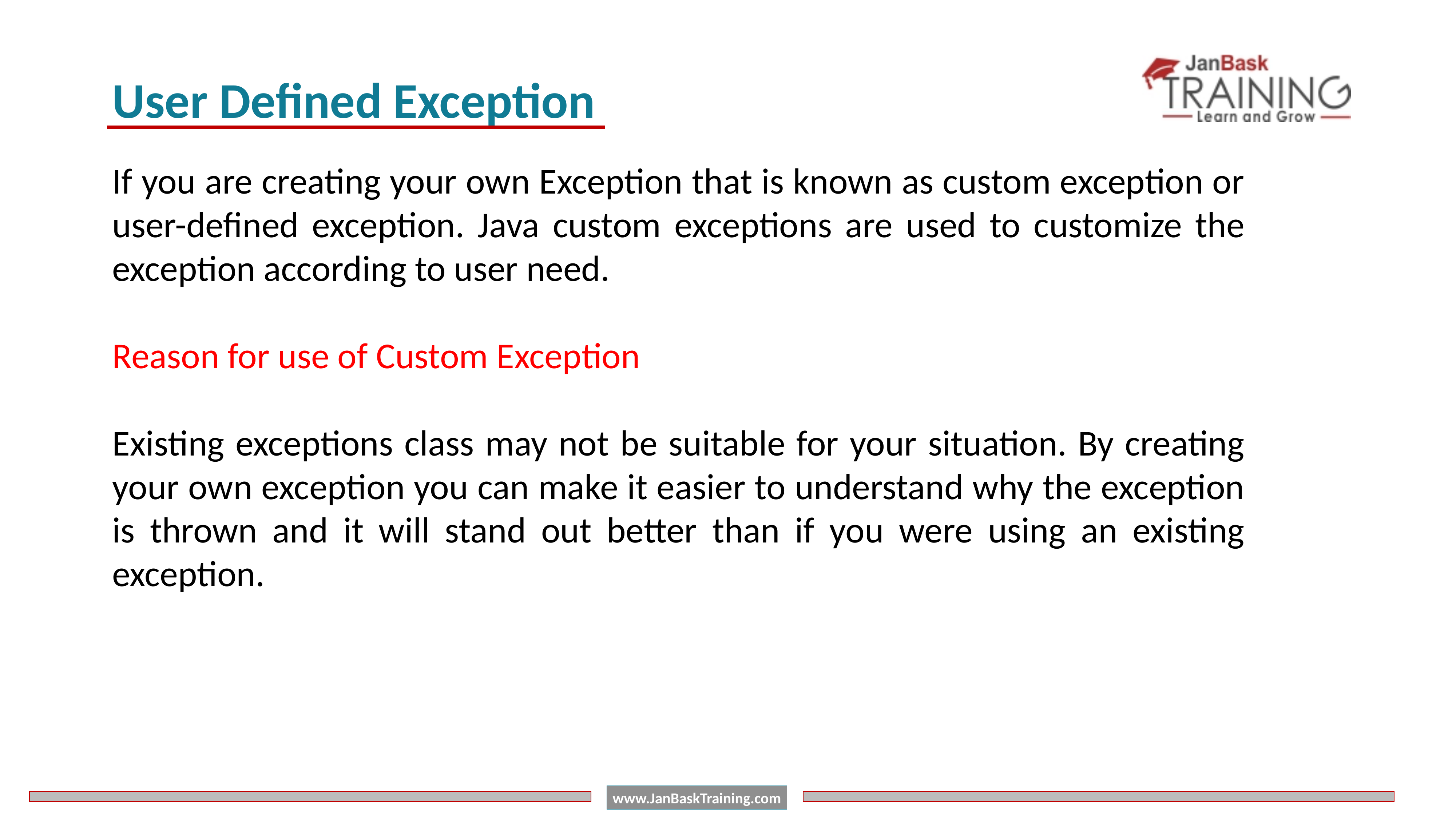

User Defined Exception

If you are creating your own Exception that is known as custom exception or user-defined exception. Java custom exceptions are used to customize the exception according to user need.

Reason for use of Custom Exception

Existing exceptions class may not be suitable for your situation. By creating your own exception you can make it easier to understand why the exception is thrown and it will stand out better than if you were using an existing exception.